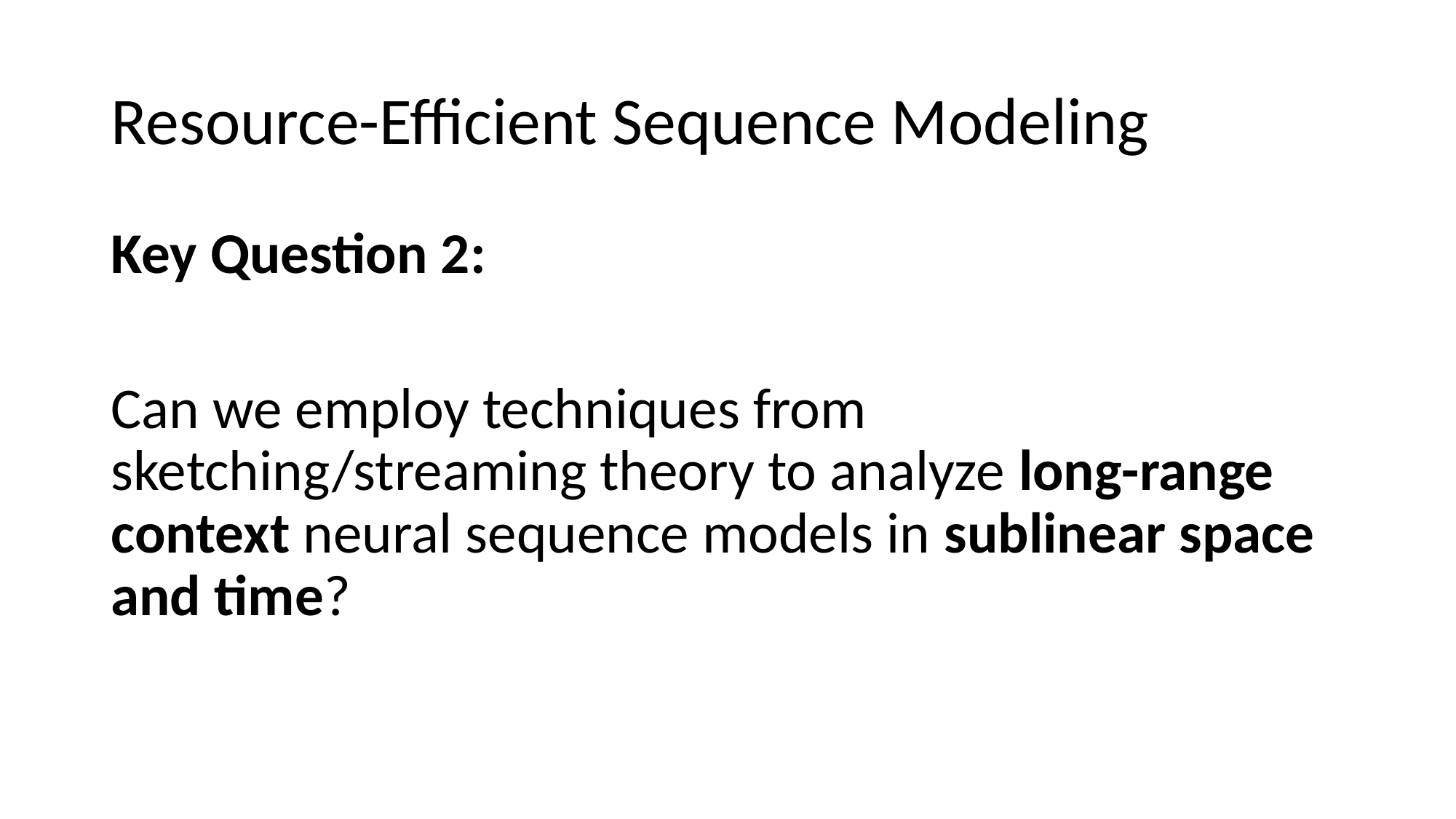

# Resource-Efficient Sequence Modeling
Key Question 2:

Can we employ techniques from sketching/streaming theory to analyze long-range context neural sequence models in sublinear space and time?